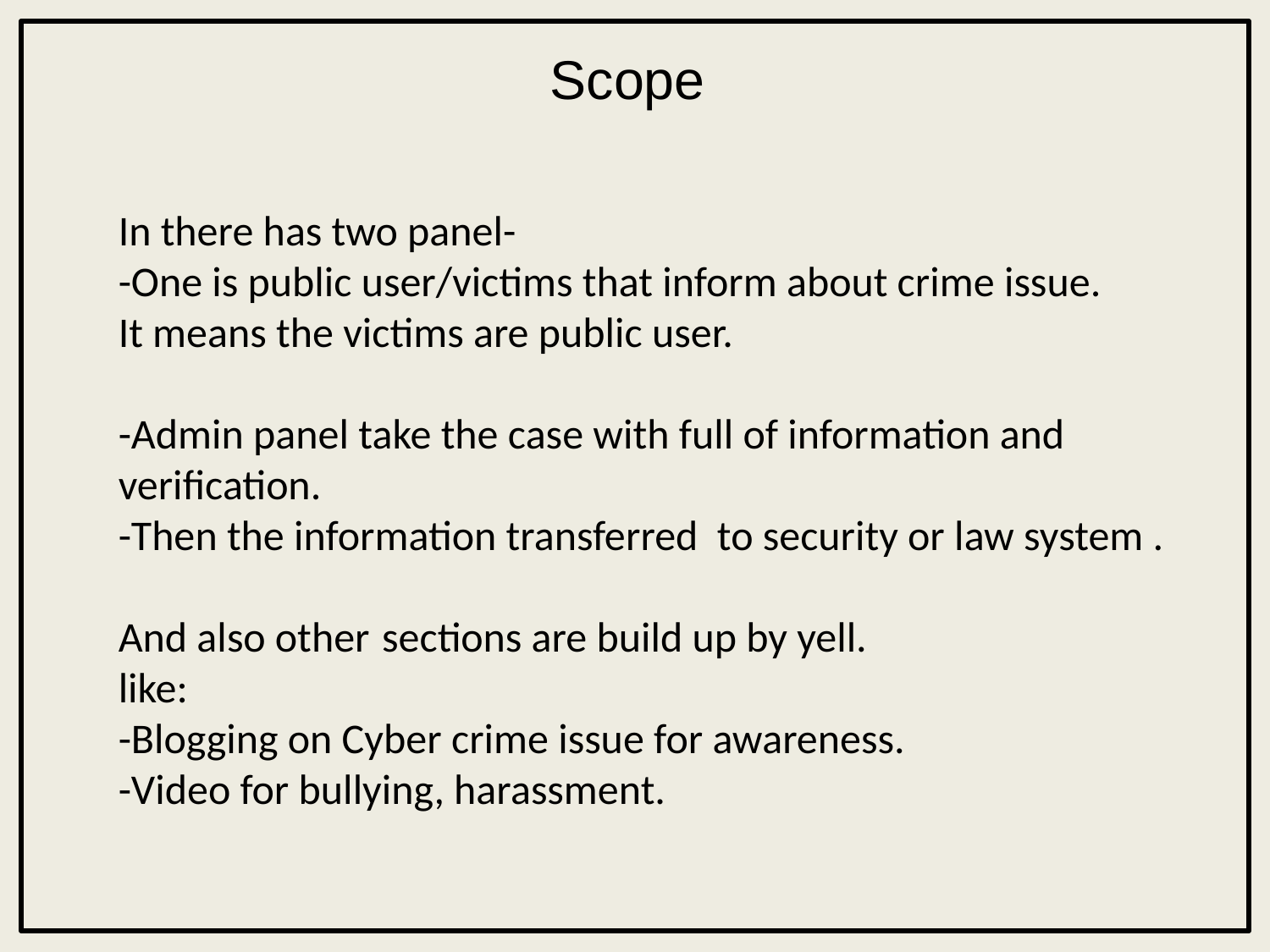

# Scope
In there has two panel-
-One is public user/victims that inform about crime issue.
It means the victims are public user.
-Admin panel take the case with full of information and verification.
-Then the information transferred  to security or law system .
And also other	 sections are build up by yell.
like:
-Blogging on Cyber crime issue for awareness.
-Video for bullying, harassment.